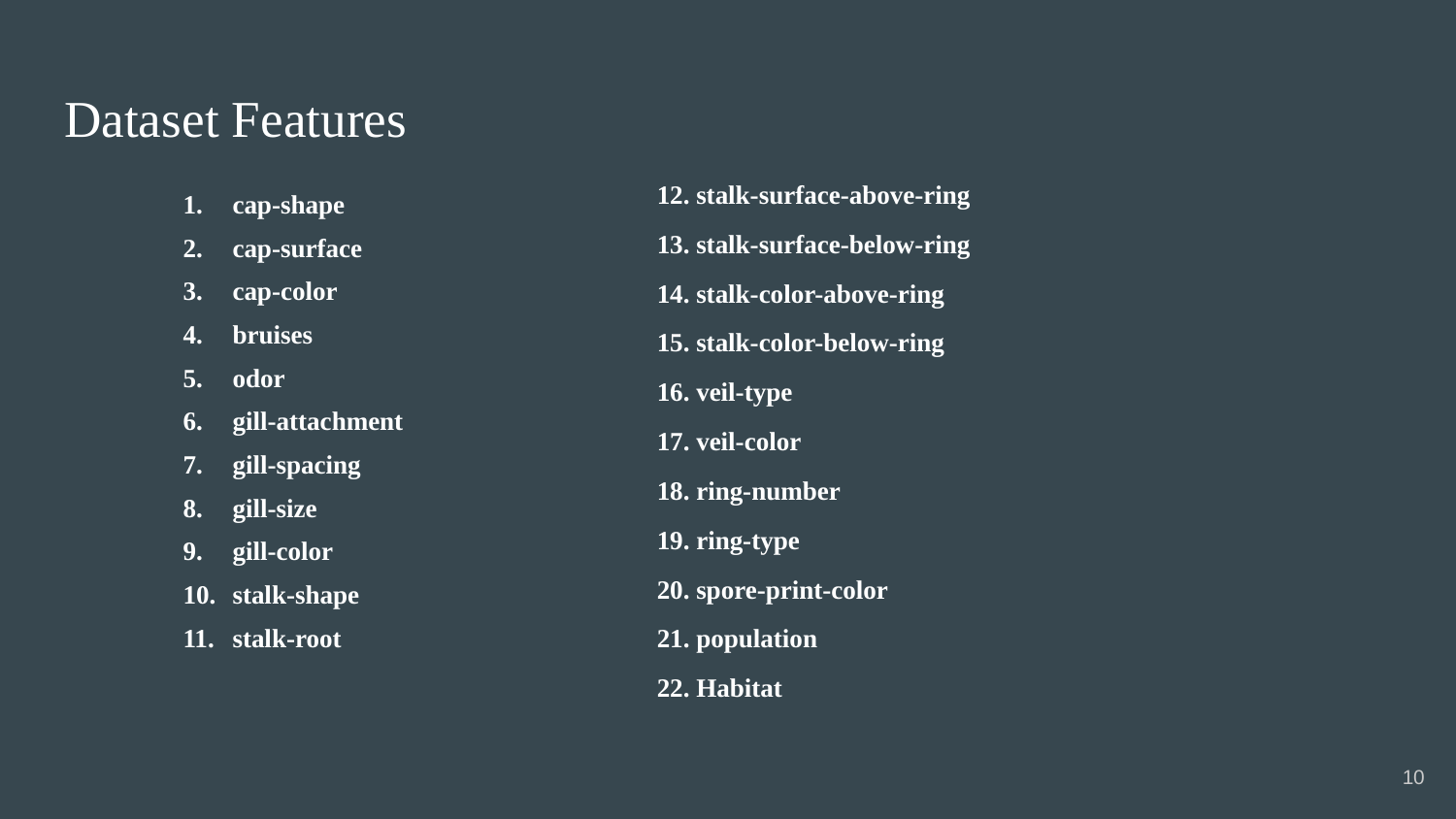

# Dataset Features
| cap-shape cap-surface cap-color bruises odor gill-attachment gill-spacing gill-size gill-color stalk-shape stalk-root | 12. stalk-surface-above-ring 13. stalk-surface-below-ring 14. stalk-color-above-ring 15. stalk-color-below-ring 16. veil-type 17. veil-color 18. ring-number 19. ring-type 20. spore-print-color 21. population 22. Habitat |
| --- | --- |
|  |  |
10